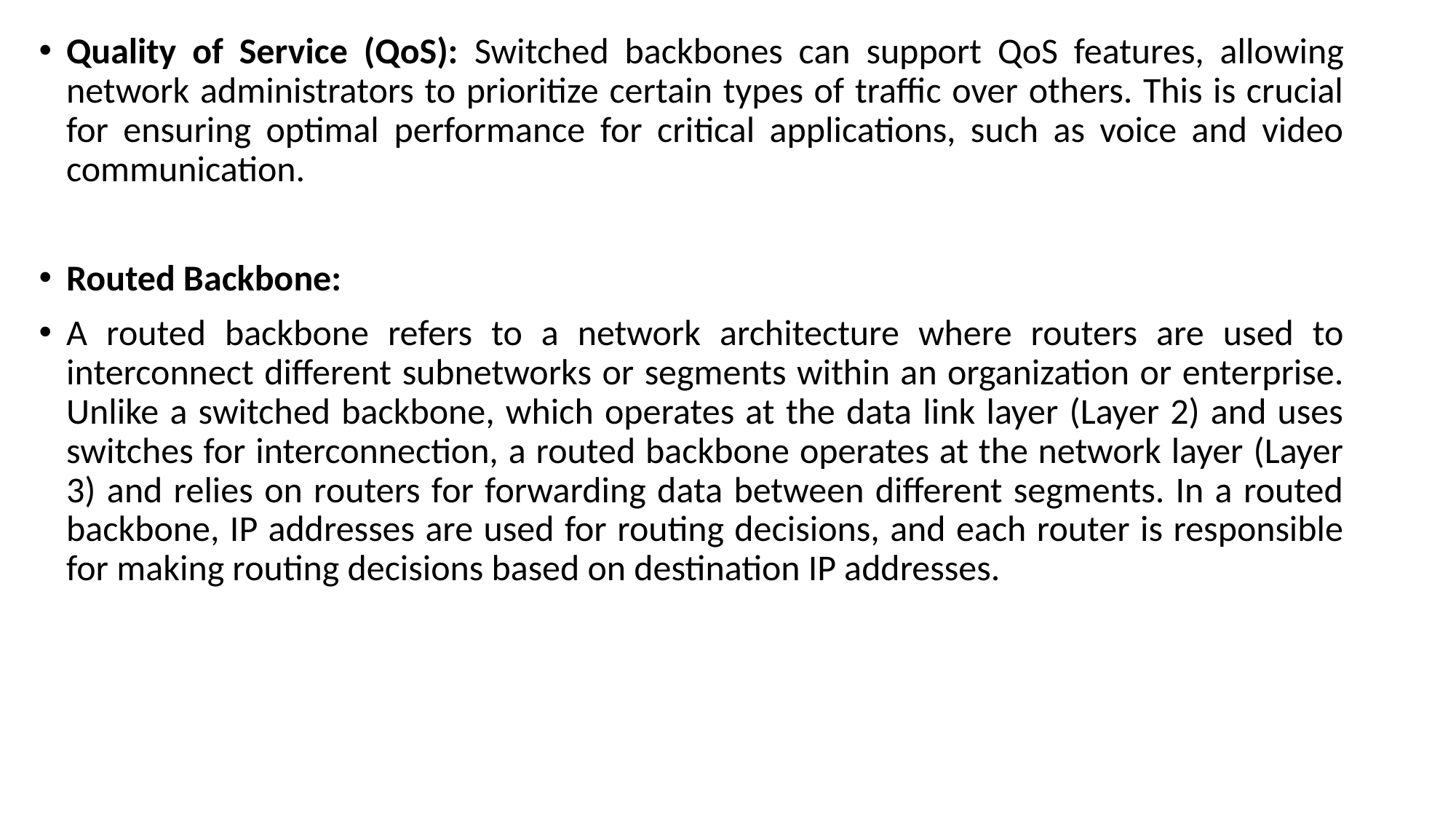

Quality of Service (QoS): Switched backbones can support QoS features, allowing network administrators to prioritize certain types of traffic over others. This is crucial for ensuring optimal performance for critical applications, such as voice and video communication.

Routed Backbone:
A routed backbone refers to a network architecture where routers are used to interconnect different subnetworks or segments within an organization or enterprise. Unlike a switched backbone, which operates at the data link layer (Layer 2) and uses switches for interconnection, a routed backbone operates at the network layer (Layer 3) and relies on routers for forwarding data between different segments. In a routed backbone, IP addresses are used for routing decisions, and each router is responsible for making routing decisions based on destination IP addresses.